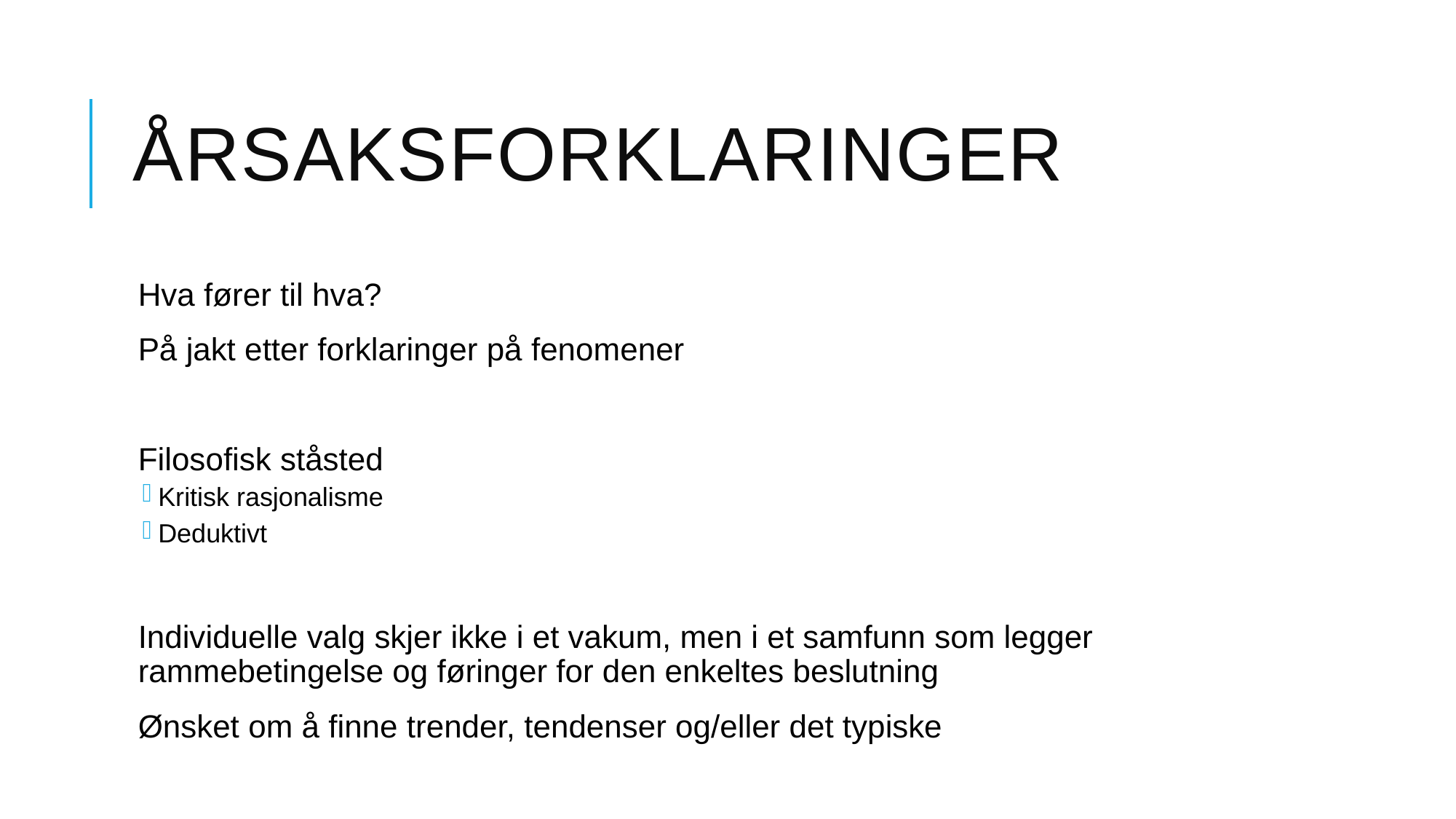

# Årsaksforklaringer
Hva fører til hva?
På jakt etter forklaringer på fenomener

Filosofisk ståsted
Kritisk rasjonalisme
Deduktivt

Individuelle valg skjer ikke i et vakum, men i et samfunn som legger rammebetingelse og føringer for den enkeltes beslutning
Ønsket om å finne trender, tendenser og/eller det typiske